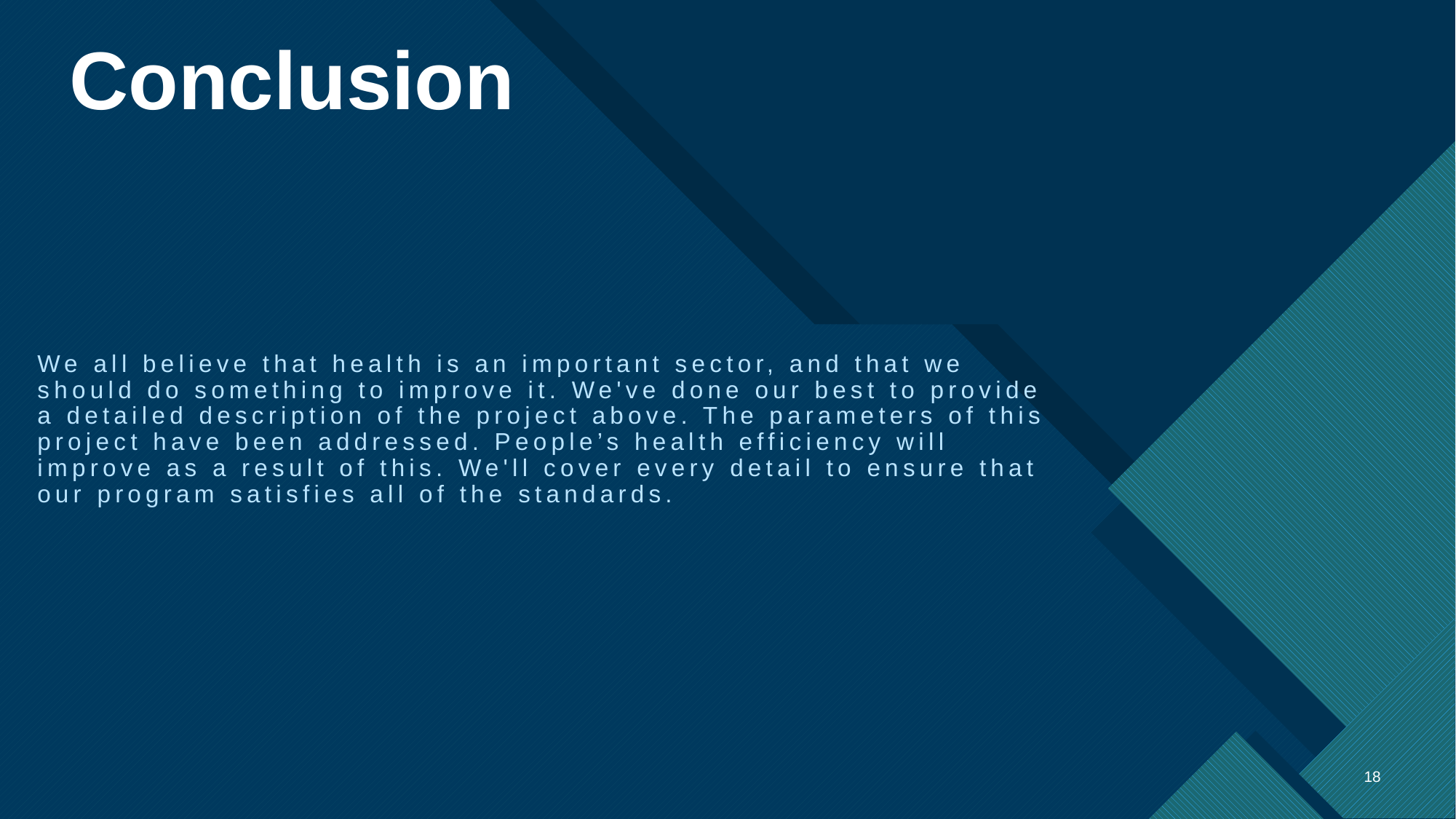

# Conclusion
We all believe that health is an important sector, and that we should do something to improve it. We've done our best to provide a detailed description of the project above. The parameters of this project have been addressed. People’s health efficiency will improve as a result of this. We'll cover every detail to ensure that our program satisfies all of the standards.

18